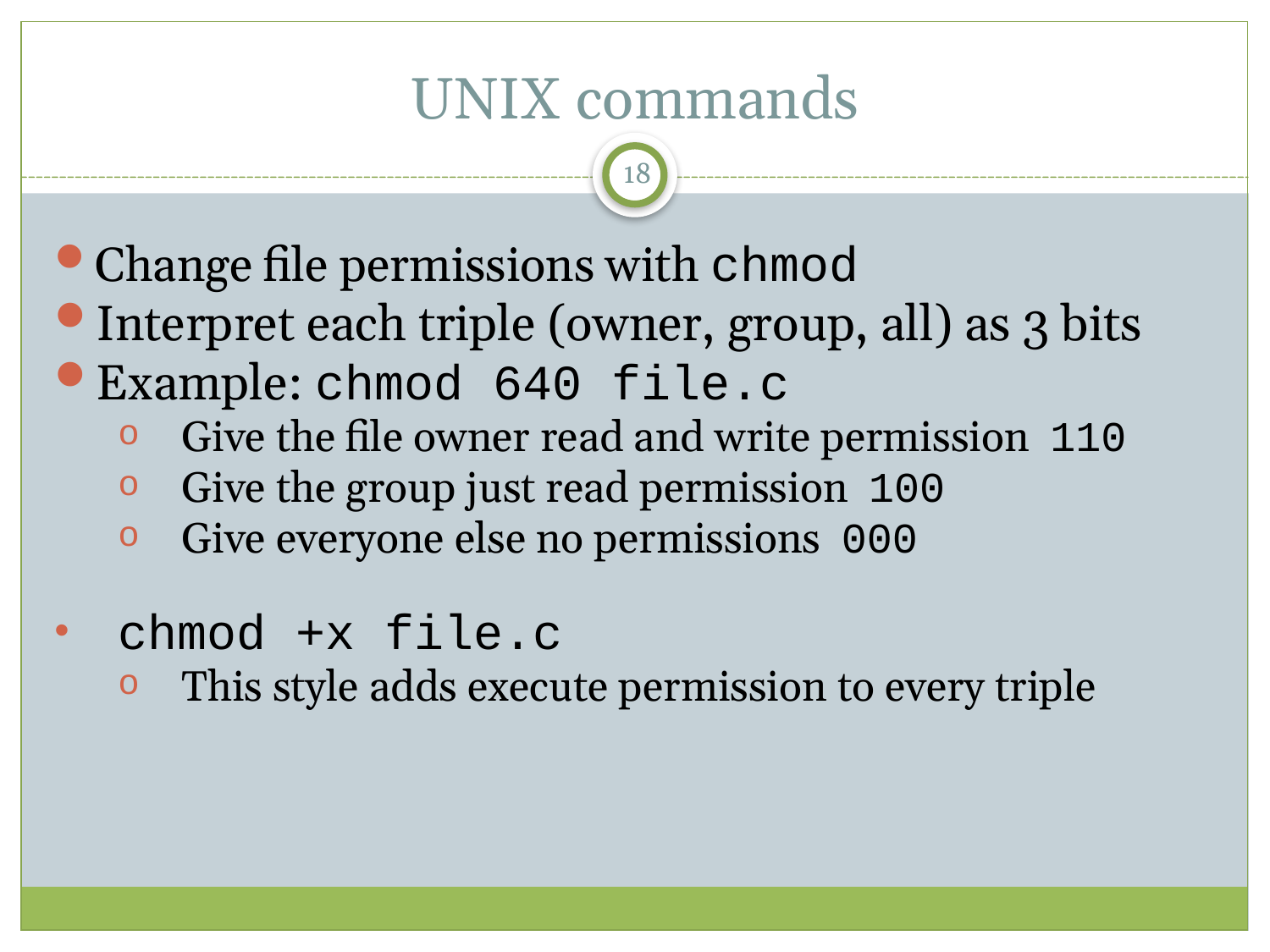

UNIX commands
18
Change file permissions with chmod
Interpret each triple (owner, group, all) as 3 bits
Example: chmod 640 file.c
Give the file owner read and write permission  110
Give the group just read permission  100
Give everyone else no permissions  000

chmod +x file.c
This style adds execute permission to every triple